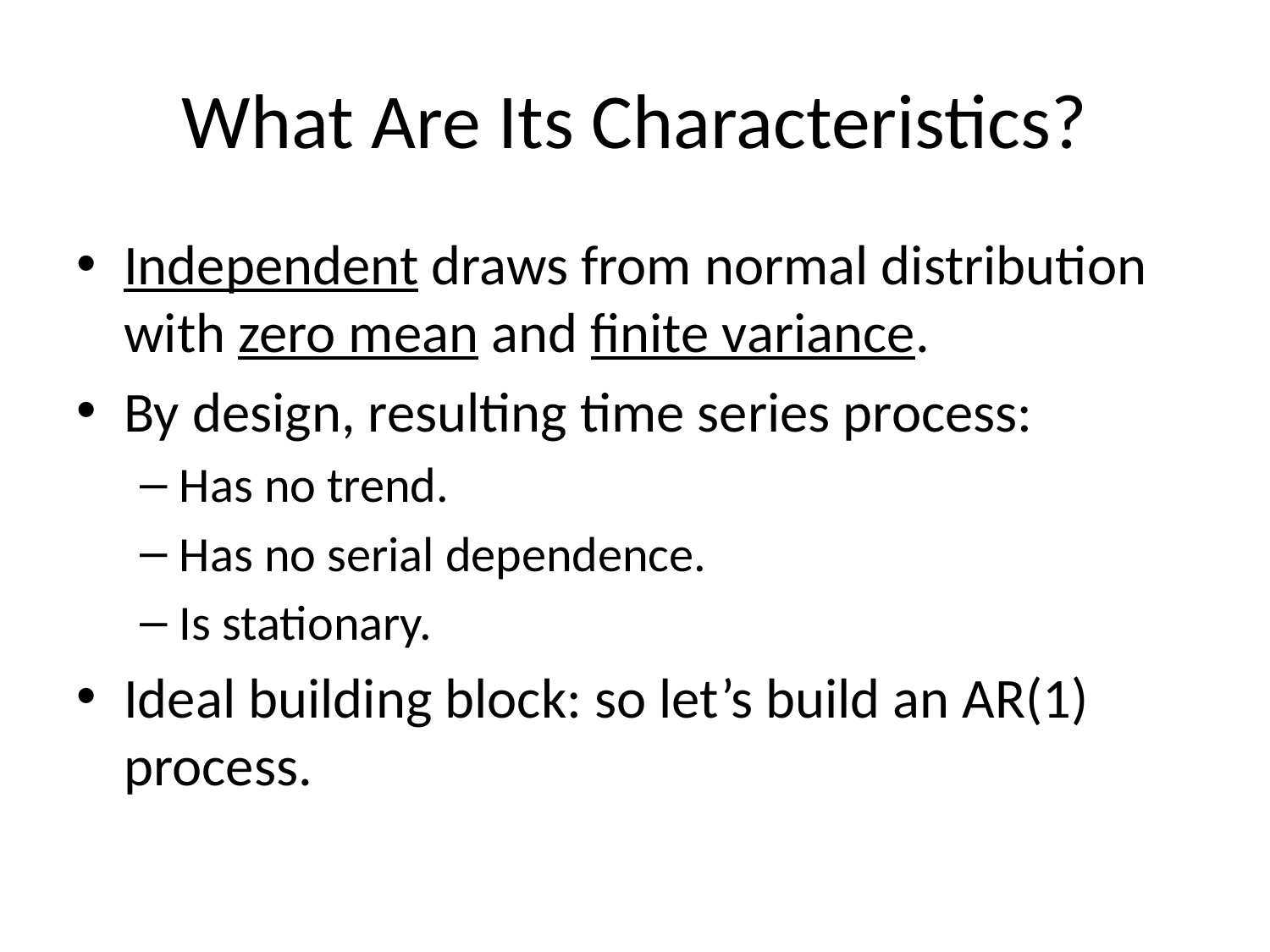

# What Are Its Characteristics?
Independent draws from normal distribution with zero mean and finite variance.
By design, resulting time series process:
Has no trend.
Has no serial dependence.
Is stationary.
Ideal building block: so let’s build an AR(1) process.